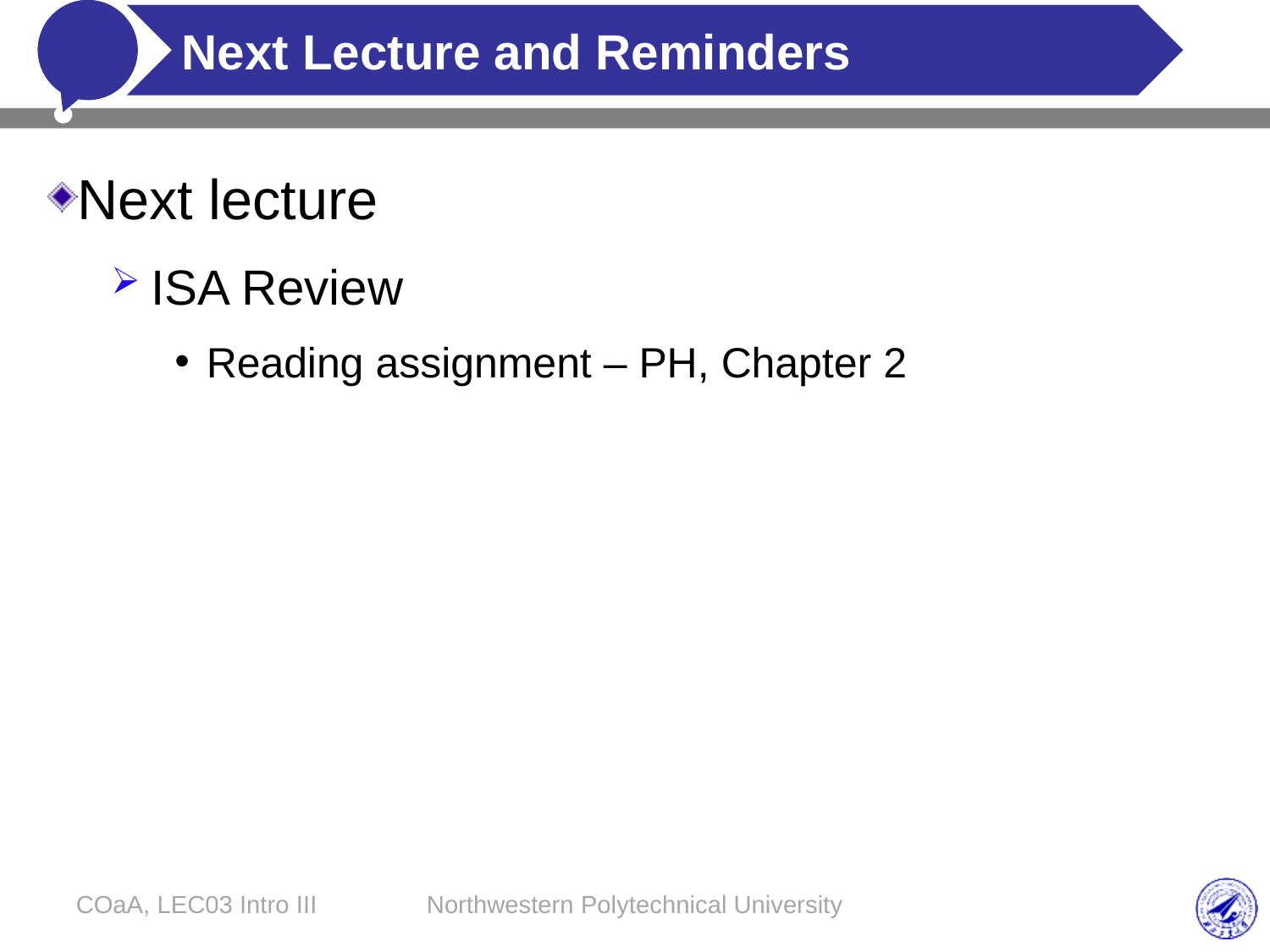

# Next Lecture and Reminders

Next lecture
ISA Review
Reading assignment – PH, Chapter 2

COaA, LEC03 Intro III
Northwestern Polytechnical University
47